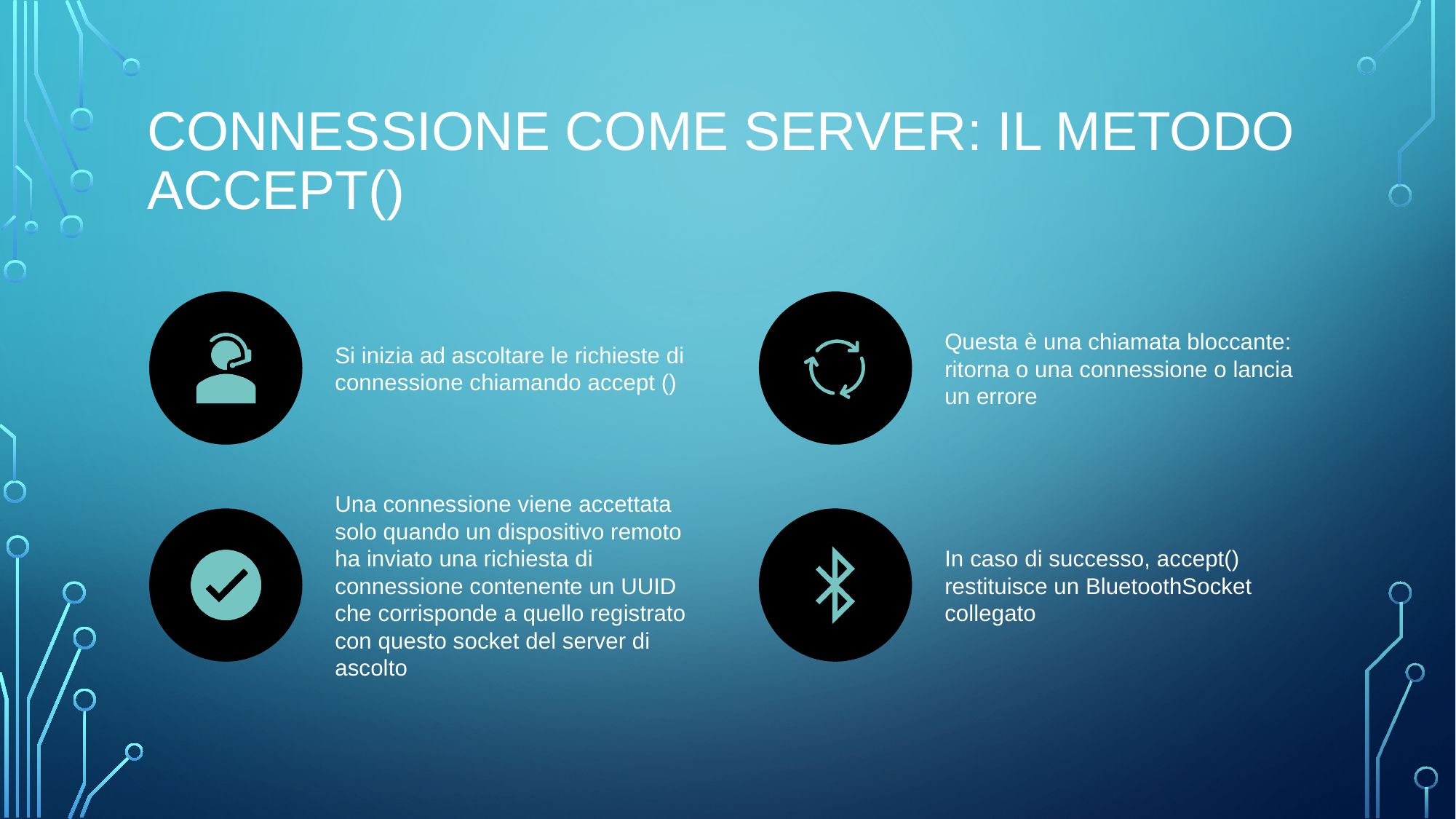

# Connessione come server: il metodo accept()
Si inizia ad ascoltare le richieste di connessione chiamando accept ()
Questa è una chiamata bloccante: ritorna o una connessione o lancia un errore
Una connessione viene accettata solo quando un dispositivo remoto ha inviato una richiesta di connessione contenente un UUID che corrisponde a quello registrato con questo socket del server di ascolto
In caso di successo, accept() restituisce un BluetoothSocket collegato